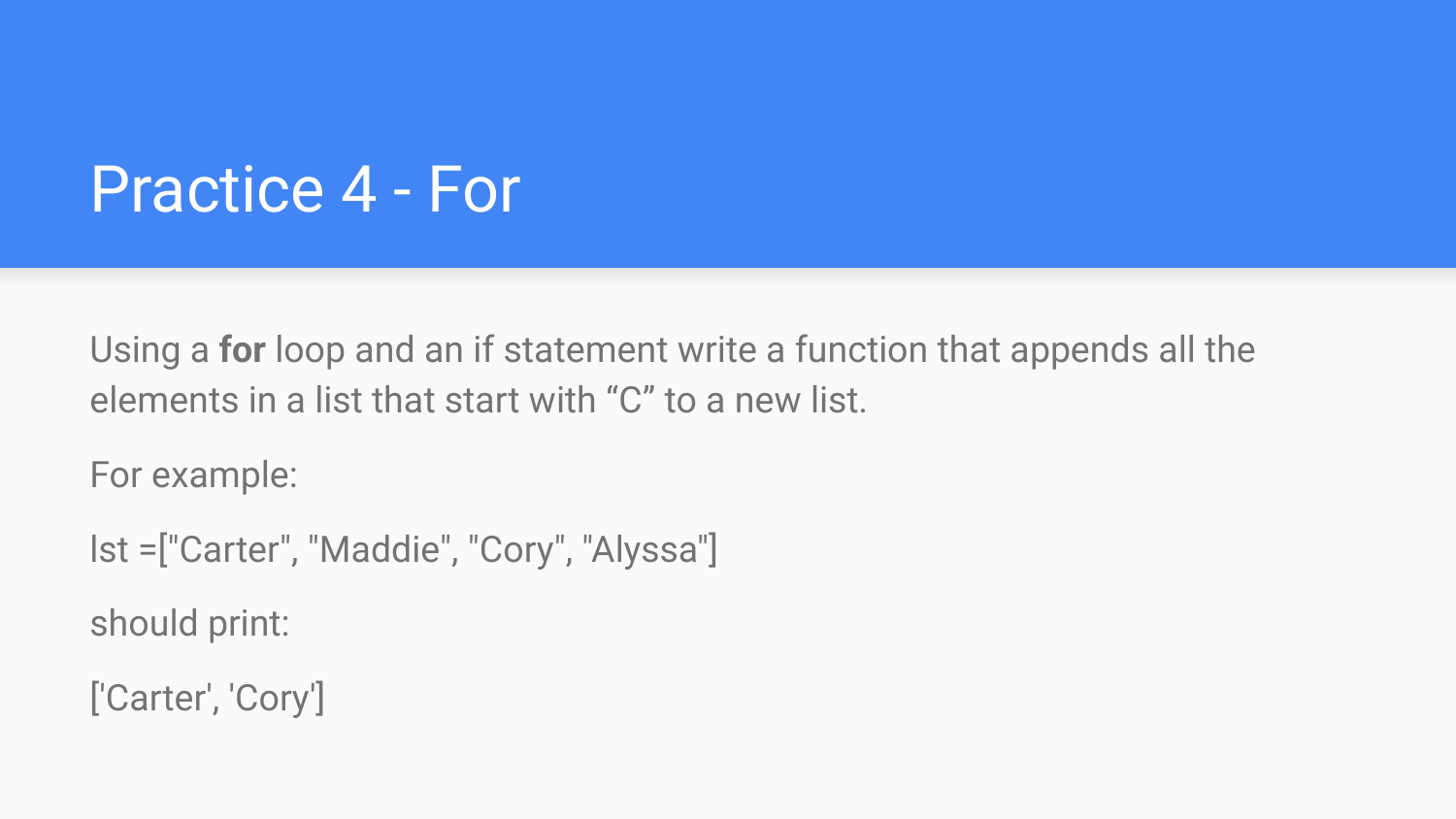

# Practice 4 - For
Using a for loop and an if statement write a function that appends all the elements in a list that start with “C” to a new list.
For example:
lst =["Carter", "Maddie", "Cory", "Alyssa"]
should print:
['Carter', 'Cory']